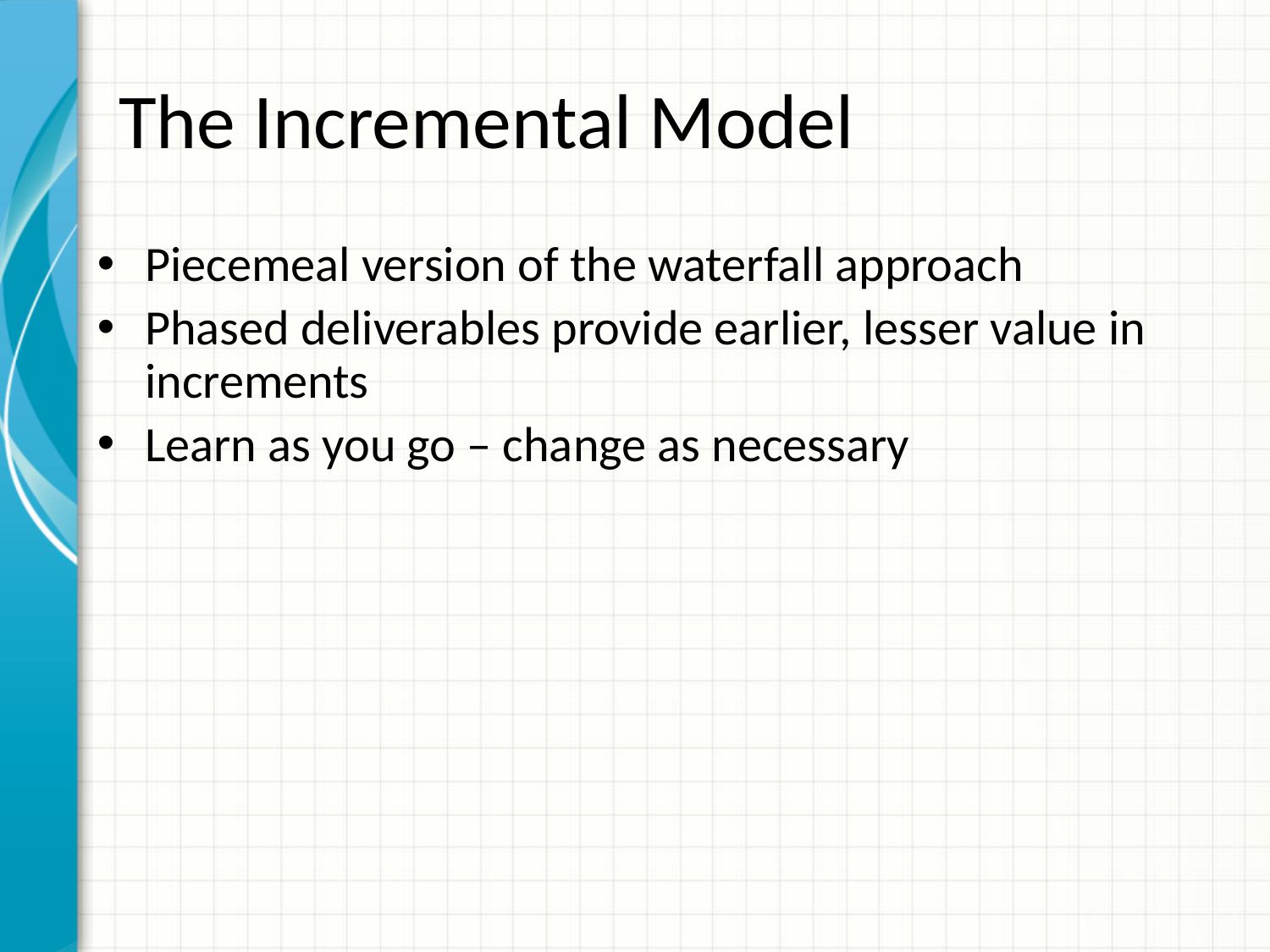

# The Incremental Model
Piecemeal version of the waterfall approach
Phased deliverables provide earlier, lesser value in increments
Learn as you go – change as necessary